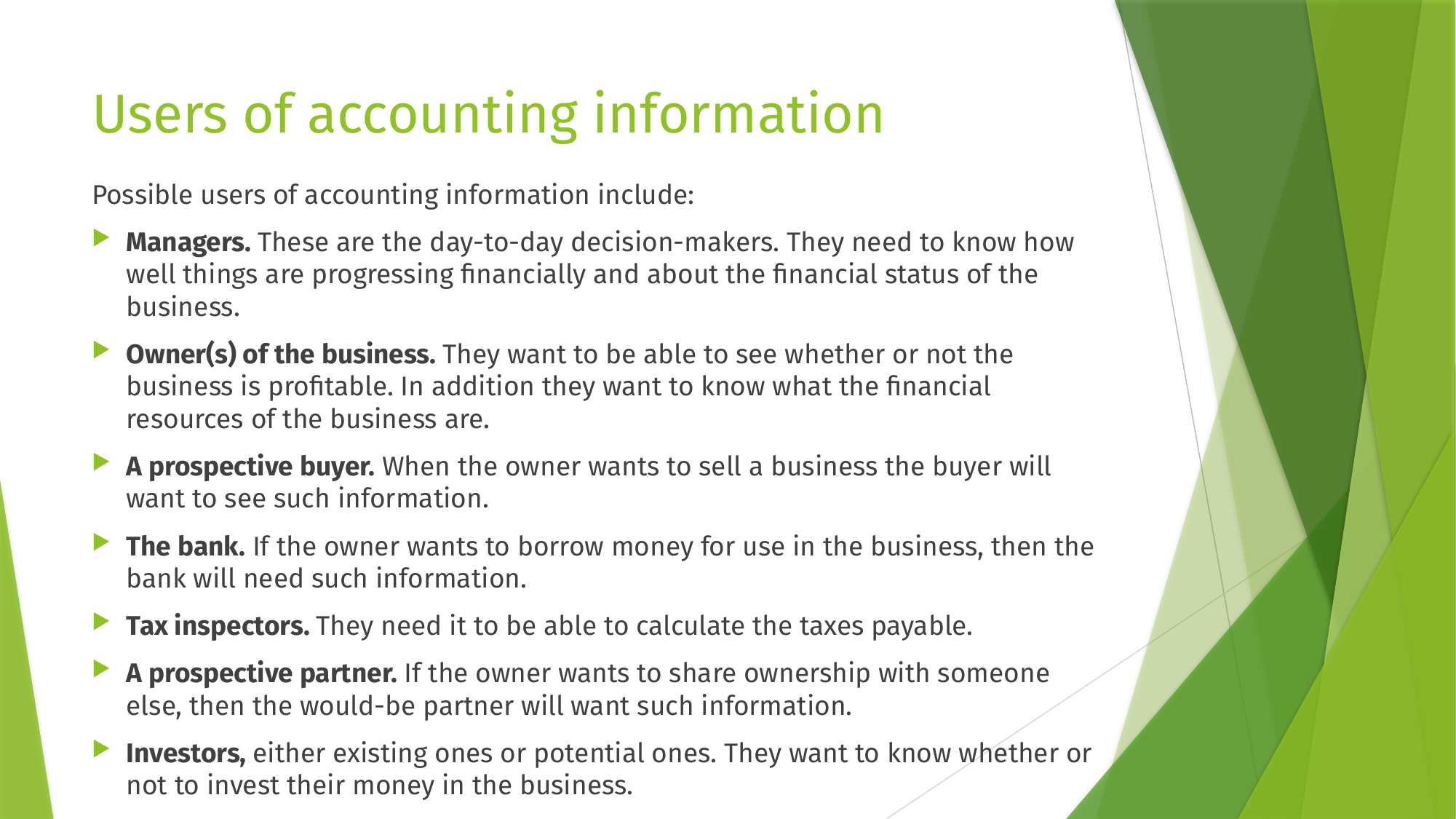

# Users of accounting information
Possible users of accounting information include:
Managers. These are the day-to-day decision-makers. They need to know how well things are progressing financially and about the financial status of the business.
Owner(s) of the business. They want to be able to see whether or not the business is profitable. In addition they want to know what the financial resources of the business are.
A prospective buyer. When the owner wants to sell a business the buyer will want to see such information.
The bank. If the owner wants to borrow money for use in the business, then the bank will need such information.
Tax inspectors. They need it to be able to calculate the taxes payable.
A prospective partner. If the owner wants to share ownership with someone else, then the would-be partner will want such information.
Investors, either existing ones or potential ones. They want to know whether or not to invest their money in the business.